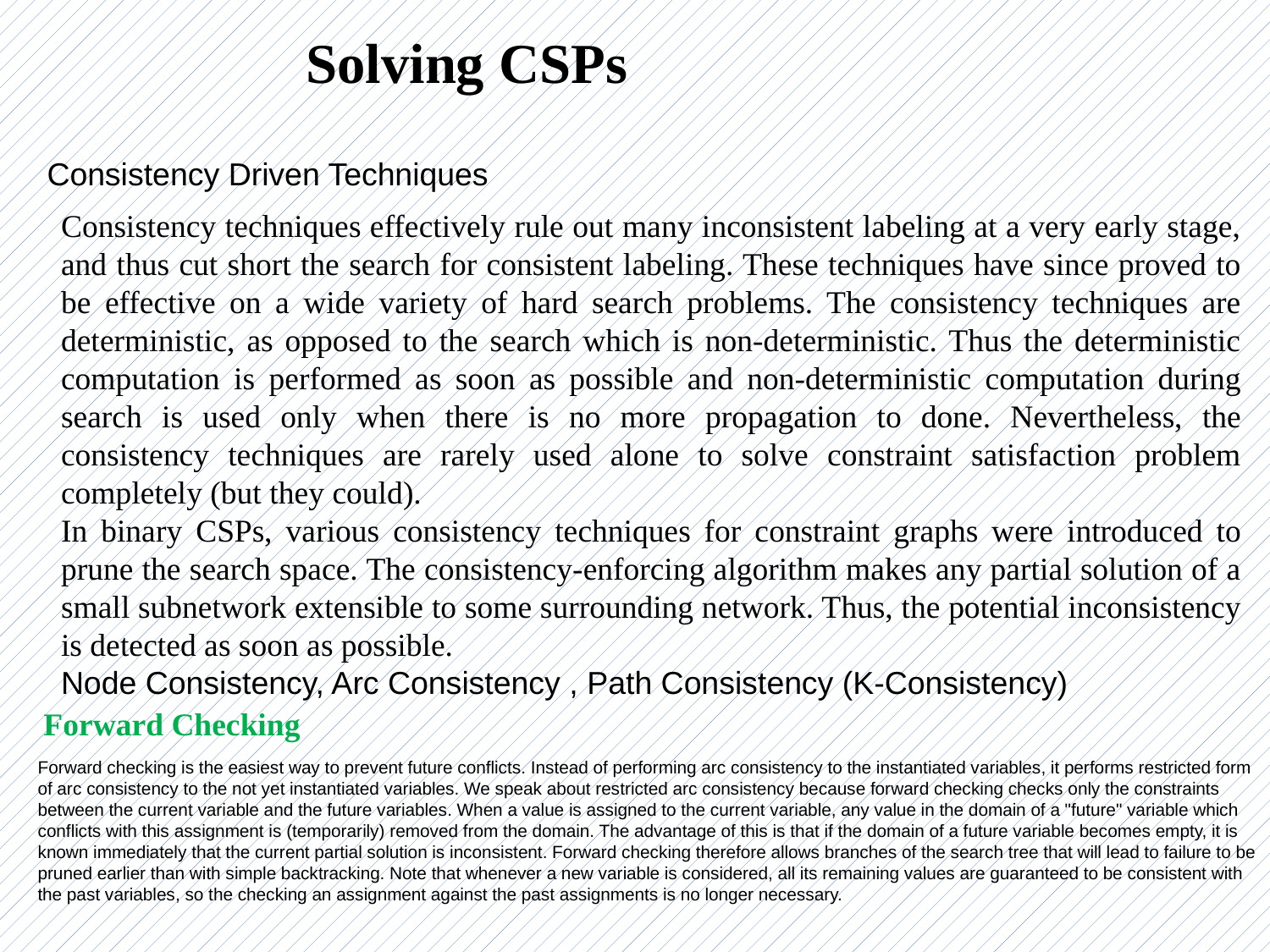

Solving CSPs
Consistency Driven Techniques
Consistency techniques effectively rule out many inconsistent labeling at a very early stage, and thus cut short the search for consistent labeling. These techniques have since proved to be effective on a wide variety of hard search problems. The consistency techniques are deterministic, as opposed to the search which is non-deterministic. Thus the deterministic computation is performed as soon as possible and non-deterministic computation during search is used only when there is no more propagation to done. Nevertheless, the consistency techniques are rarely used alone to solve constraint satisfaction problem completely (but they could).
In binary CSPs, various consistency techniques for constraint graphs were introduced to prune the search space. The consistency-enforcing algorithm makes any partial solution of a small subnetwork extensible to some surrounding network. Thus, the potential inconsistency is detected as soon as possible.
Node Consistency, Arc Consistency , Path Consistency (K-Consistency)
Forward Checking
Forward checking is the easiest way to prevent future conflicts. Instead of performing arc consistency to the instantiated variables, it performs restricted form of arc consistency to the not yet instantiated variables. We speak about restricted arc consistency because forward checking checks only the constraints between the current variable and the future variables. When a value is assigned to the current variable, any value in the domain of a "future" variable which conflicts with this assignment is (temporarily) removed from the domain. The advantage of this is that if the domain of a future variable becomes empty, it is known immediately that the current partial solution is inconsistent. Forward checking therefore allows branches of the search tree that will lead to failure to be pruned earlier than with simple backtracking. Note that whenever a new variable is considered, all its remaining values are guaranteed to be consistent with the past variables, so the checking an assignment against the past assignments is no longer necessary.